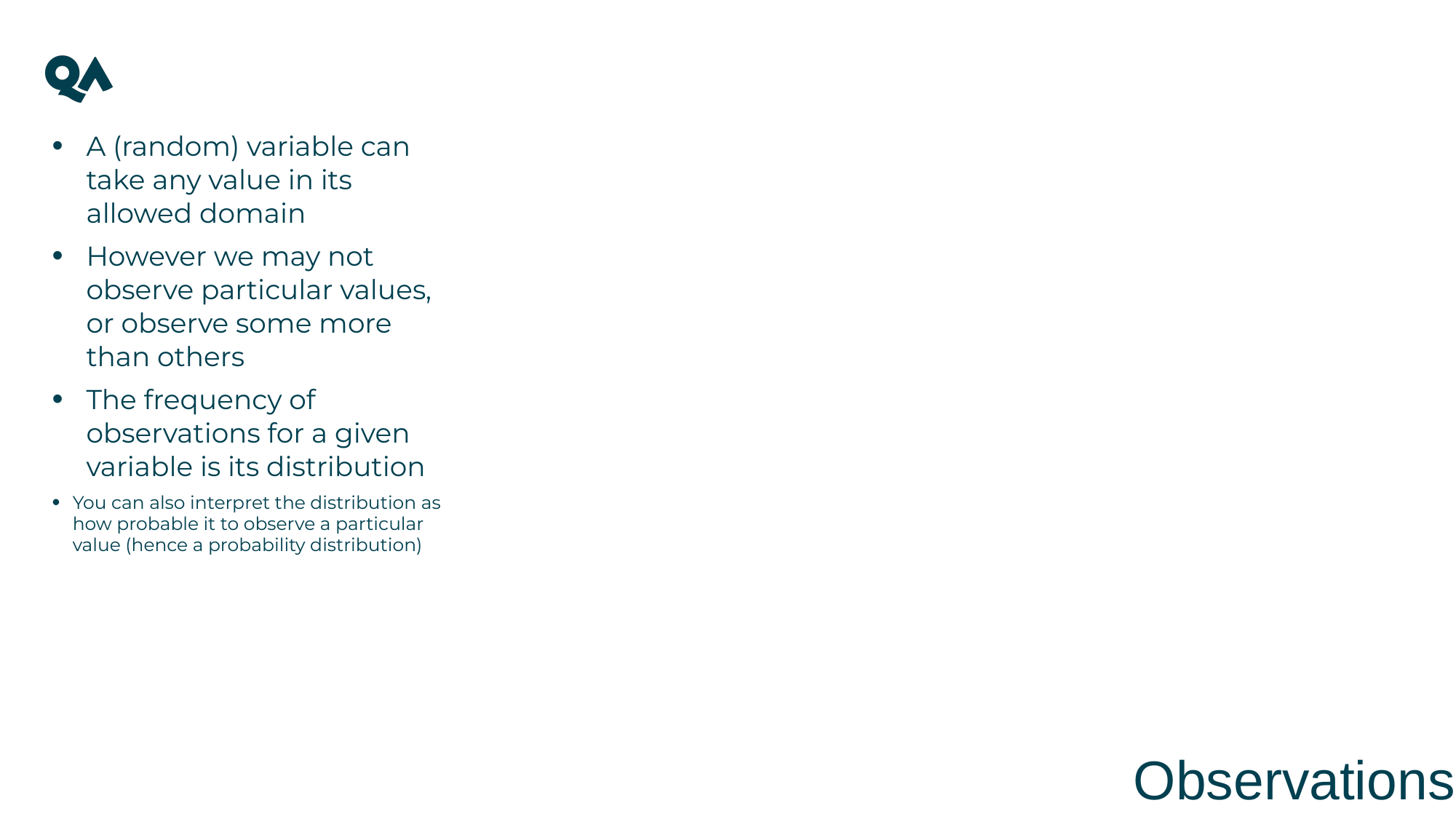

A (random) variable can take any value in its allowed domain
However we may not observe particular values, or observe some more than others
The frequency of observations for a given variable is its distribution
You can also interpret the distribution as how probable it to observe a particular value (hence a probability distribution)

# Observations